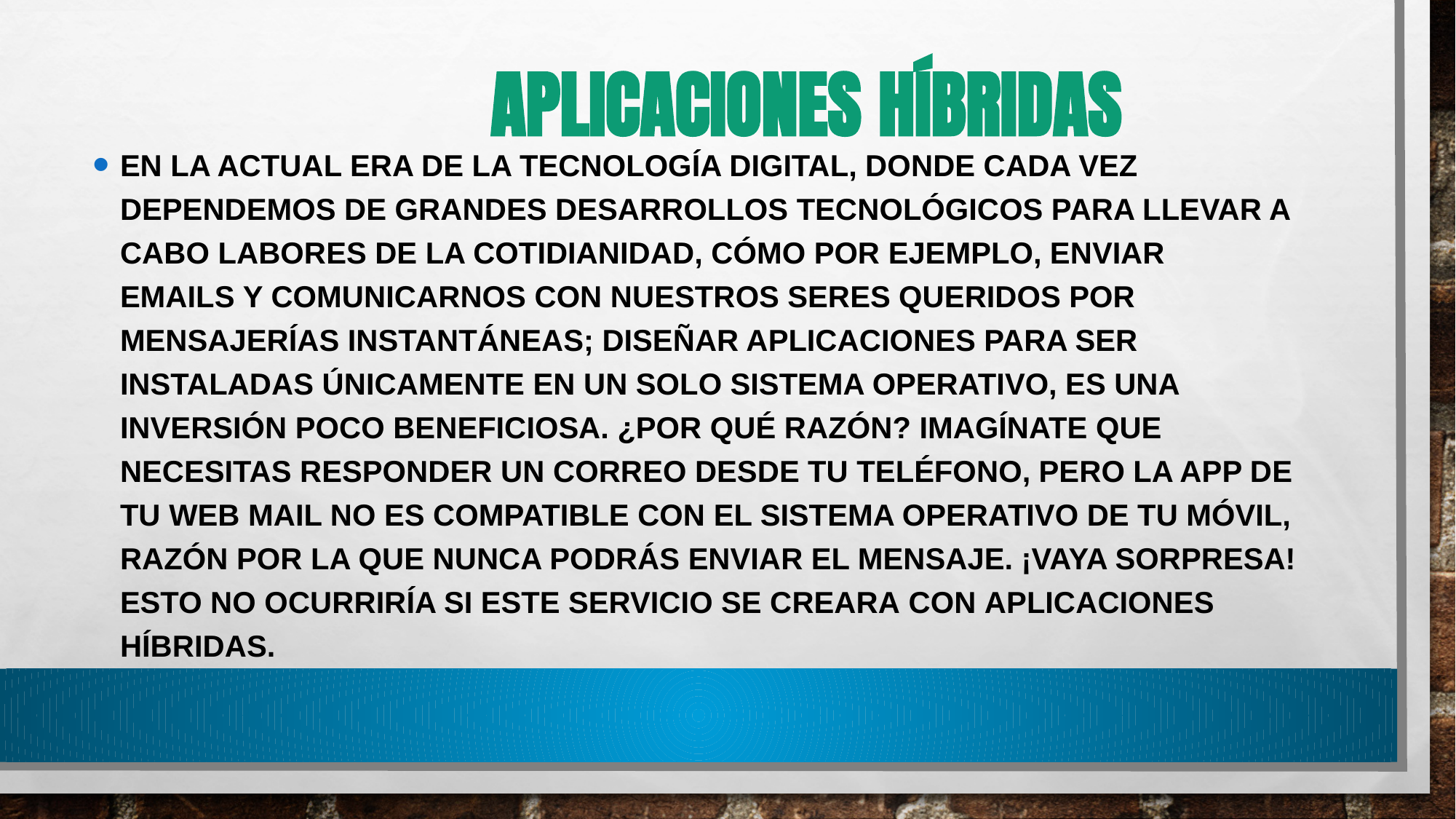

# APLICACIONES HÍBRIDAS
En la actual era de la tecnología digital, donde cada vez dependemos de grandes desarrollos tecnológicos para llevar a cabo labores de la cotidianidad, cómo por ejemplo, enviar emails y comunicarnos con nuestros seres queridos por mensajerías instantáneas; diseñar aplicaciones para ser instaladas únicamente en un solo sistema operativo, es una inversión poco beneficiosa. ¿Por qué razón? Imagínate que necesitas responder un correo desde tu teléfono, pero la app de tu Web mail no es compatible con el sistema operativo de tu móvil, razón por la que nunca podrás enviar el mensaje. ¡Vaya sorpresa! Esto no ocurriría si este servicio se creara con aplicaciones híbridas.